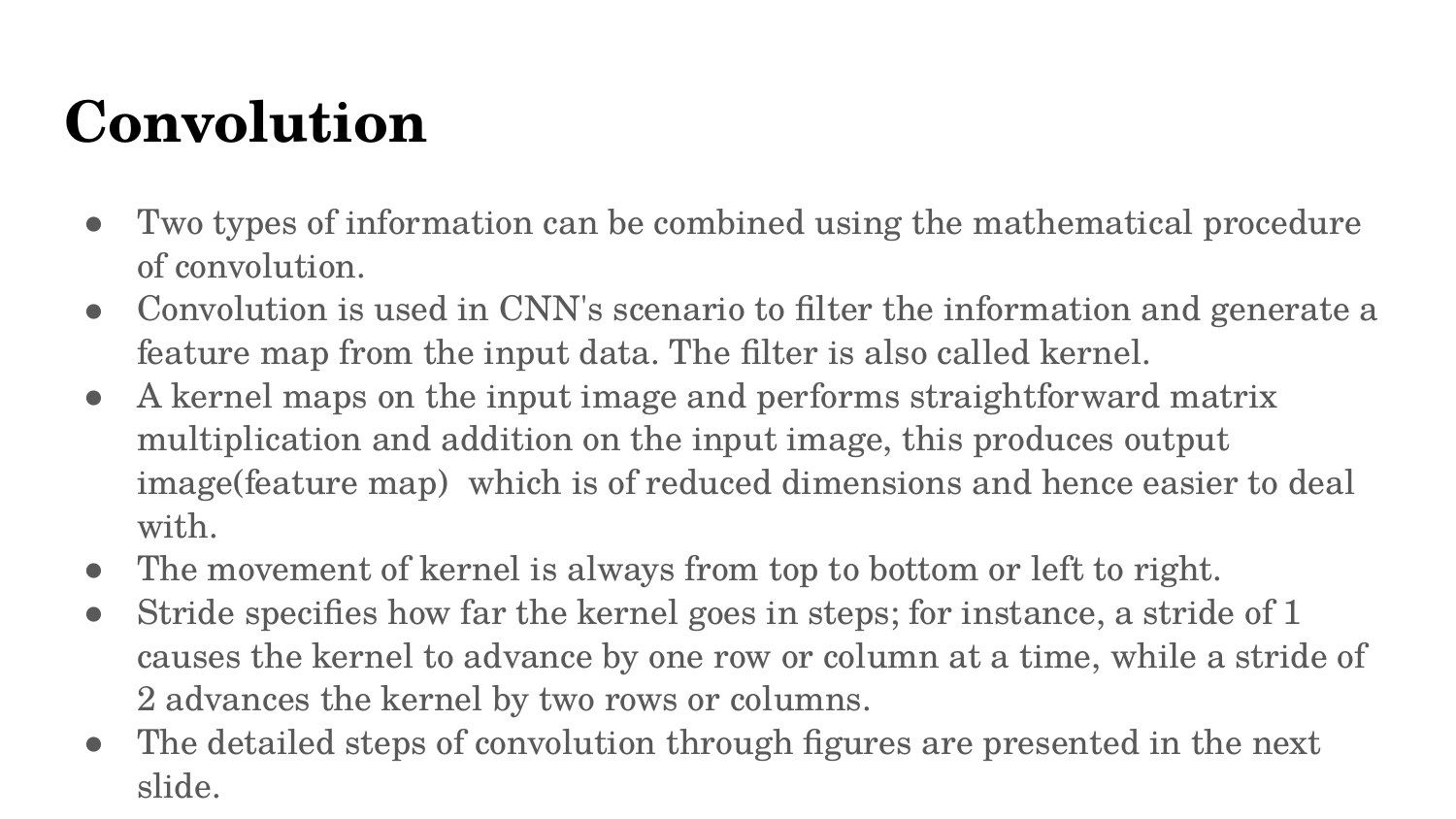

# Convolution
Two types of information can be combined using the mathematical procedure of convolution.
Convolution is used in CNN's scenario to filter the information and generate a feature map from the input data. The filter is also called kernel.
A kernel maps on the input image and performs straightforward matrix multiplication and addition on the input image, this produces output image(feature map)  which is of reduced dimensions and hence easier to deal with.
The movement of kernel is always from top to bottom or left to right.
Stride specifies how far the kernel goes in steps; for instance, a stride of 1 causes the kernel to advance by one row or column at a time, while a stride of 2 advances the kernel by two rows or columns.
The detailed steps of convolution through figures are presented in the next slide.